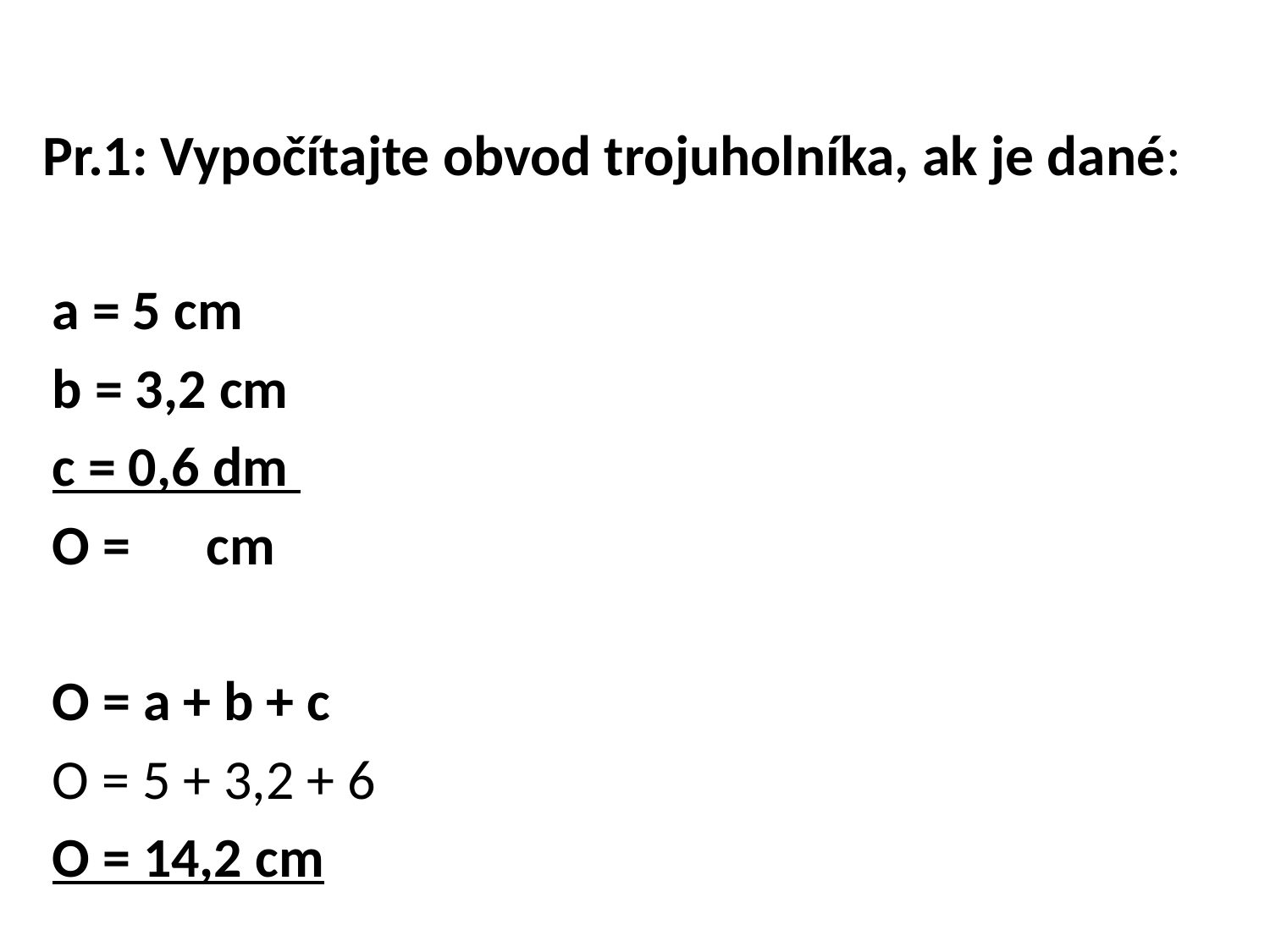

# Pr.1: Vypočítajte obvod trojuholníka, ak je dané:
a = 5 cm
b = 3,2 cm
c = 0,6 dm
O =      cm

O = a + b + c
O = 5 + 3,2 + 6
O = 14,2 cm